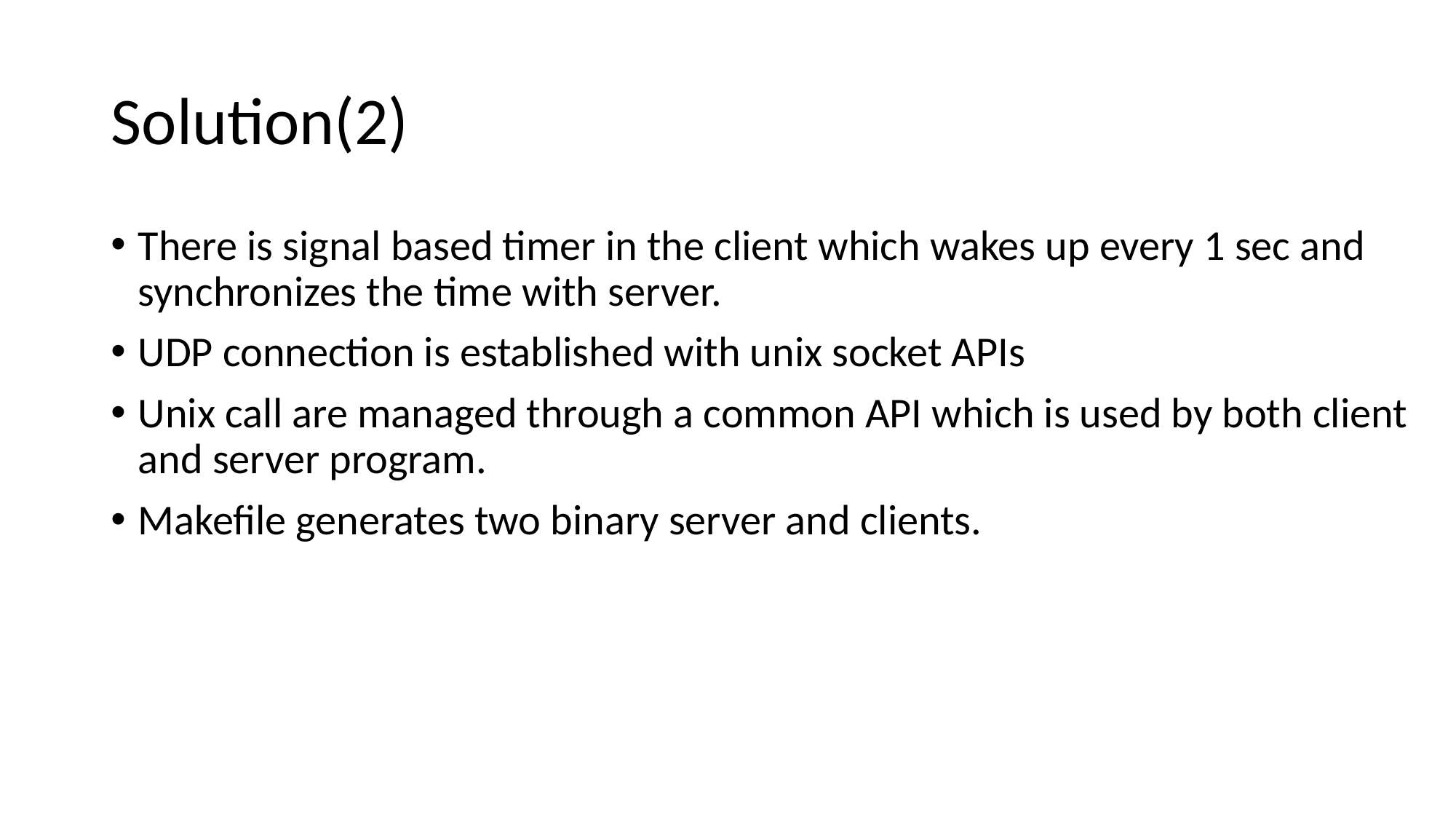

# Solution(2)
There is signal based timer in the client which wakes up every 1 sec and synchronizes the time with server.
UDP connection is established with unix socket APIs
Unix call are managed through a common API which is used by both client and server program.
Makefile generates two binary server and clients.